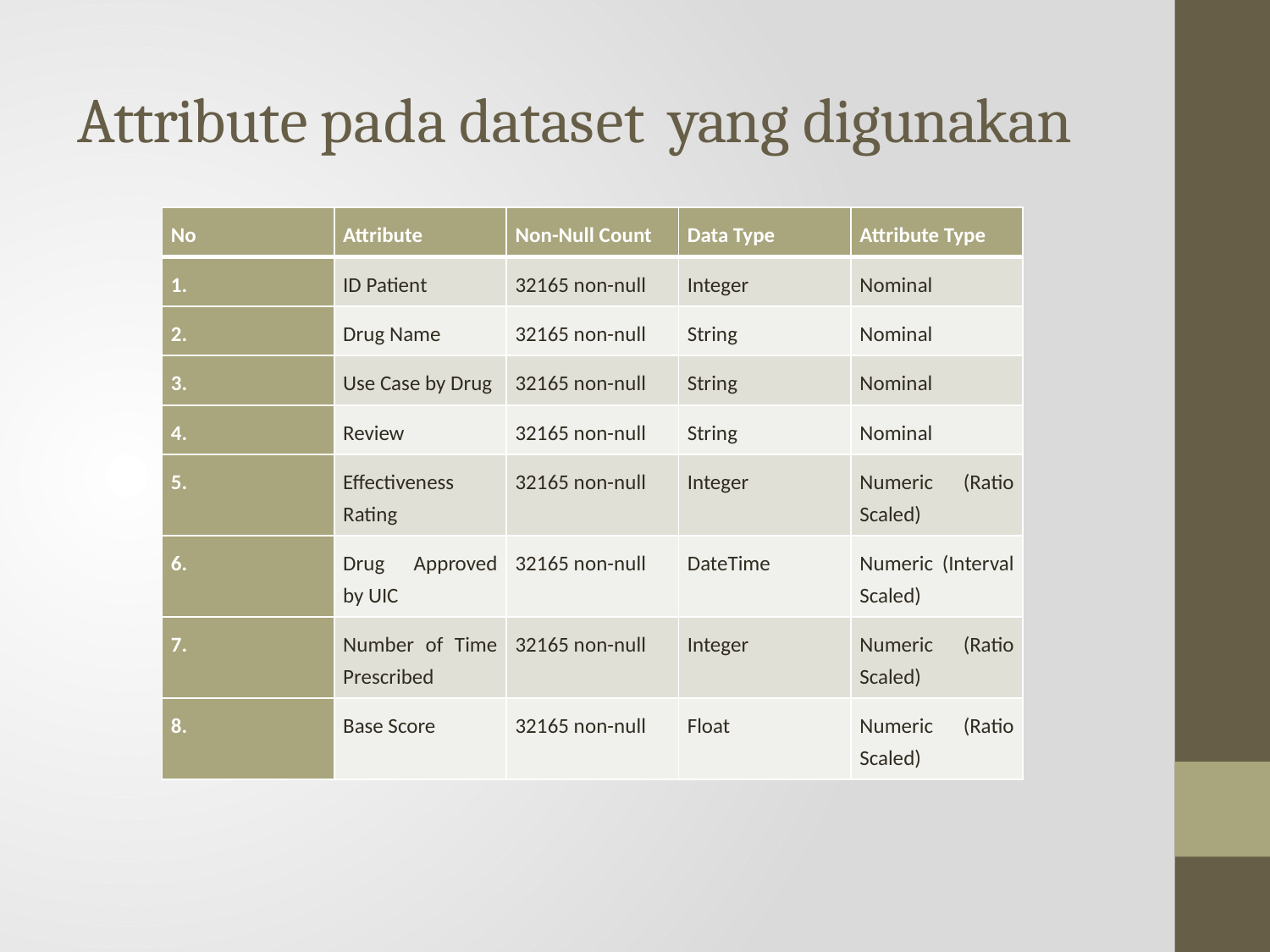

# Attribute pada dataset  yang digunakan
| No | Attribute | Non-Null Count | Data Type | Attribute Type |
| --- | --- | --- | --- | --- |
| 1. | ID Patient | 32165 non-null | Integer | Nominal |
| 2. | Drug Name | 32165 non-null | String | Nominal |
| 3. | Use Case by Drug | 32165 non-null | String | Nominal |
| 4. | Review | 32165 non-null | String | Nominal |
| 5. | Effectiveness Rating | 32165 non-null | Integer | Numeric (Ratio Scaled) |
| 6. | Drug Approved by UIC | 32165 non-null | DateTime | Numeric (Interval Scaled) |
| 7. | Number of Time Prescribed | 32165 non-null | Integer | Numeric (Ratio Scaled) |
| 8. | Base Score | 32165 non-null | Float | Numeric (Ratio Scaled) |